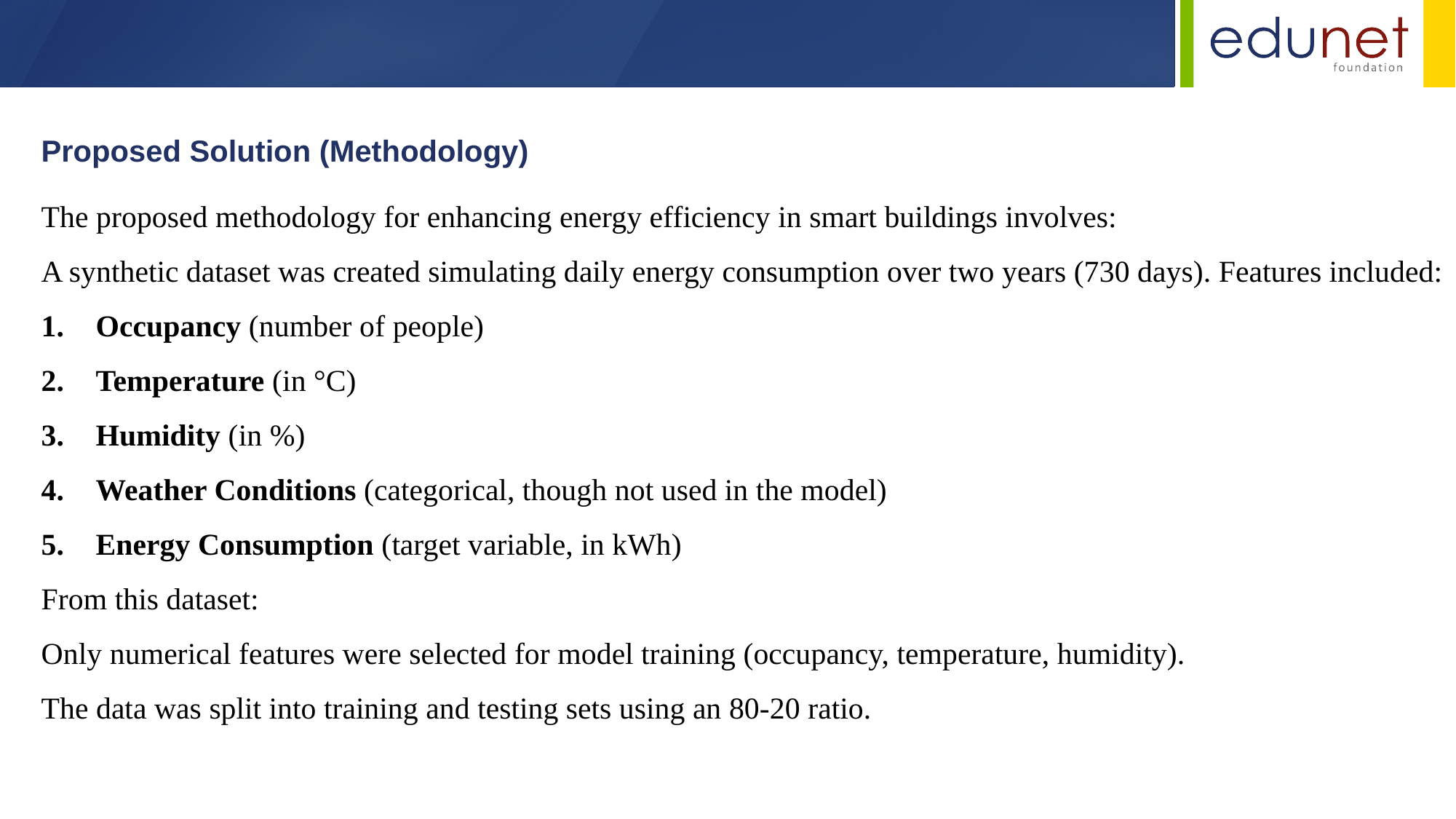

Proposed Solution (Methodology)
The proposed methodology for enhancing energy efficiency in smart buildings involves:
A synthetic dataset was created simulating daily energy consumption over two years (730 days). Features included:
Occupancy (number of people)
Temperature (in °C)
Humidity (in %)
Weather Conditions (categorical, though not used in the model)
Energy Consumption (target variable, in kWh)
From this dataset:
Only numerical features were selected for model training (occupancy, temperature, humidity).
The data was split into training and testing sets using an 80-20 ratio.